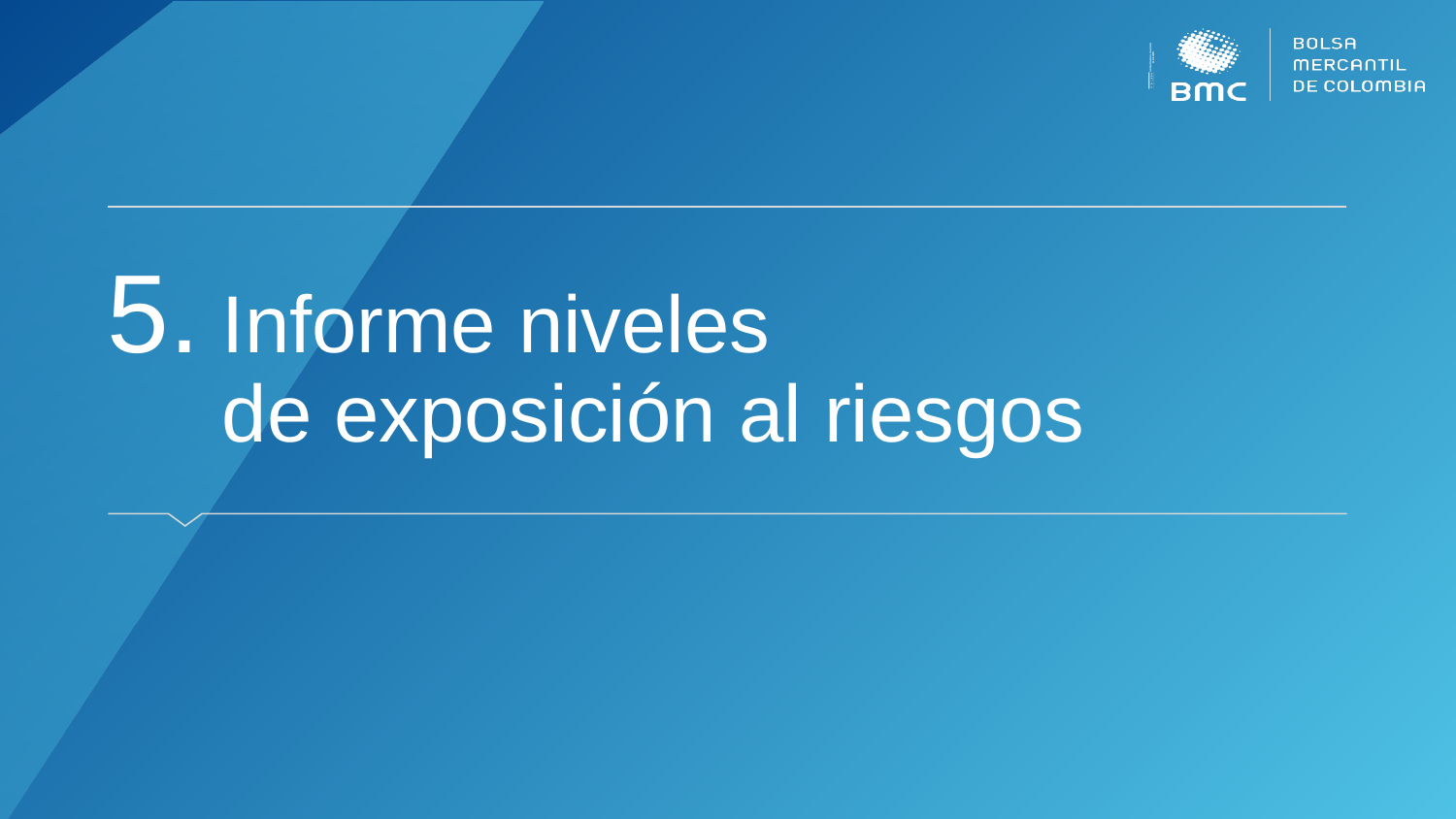

# 5.	Informe niveles de exposición al riesgos